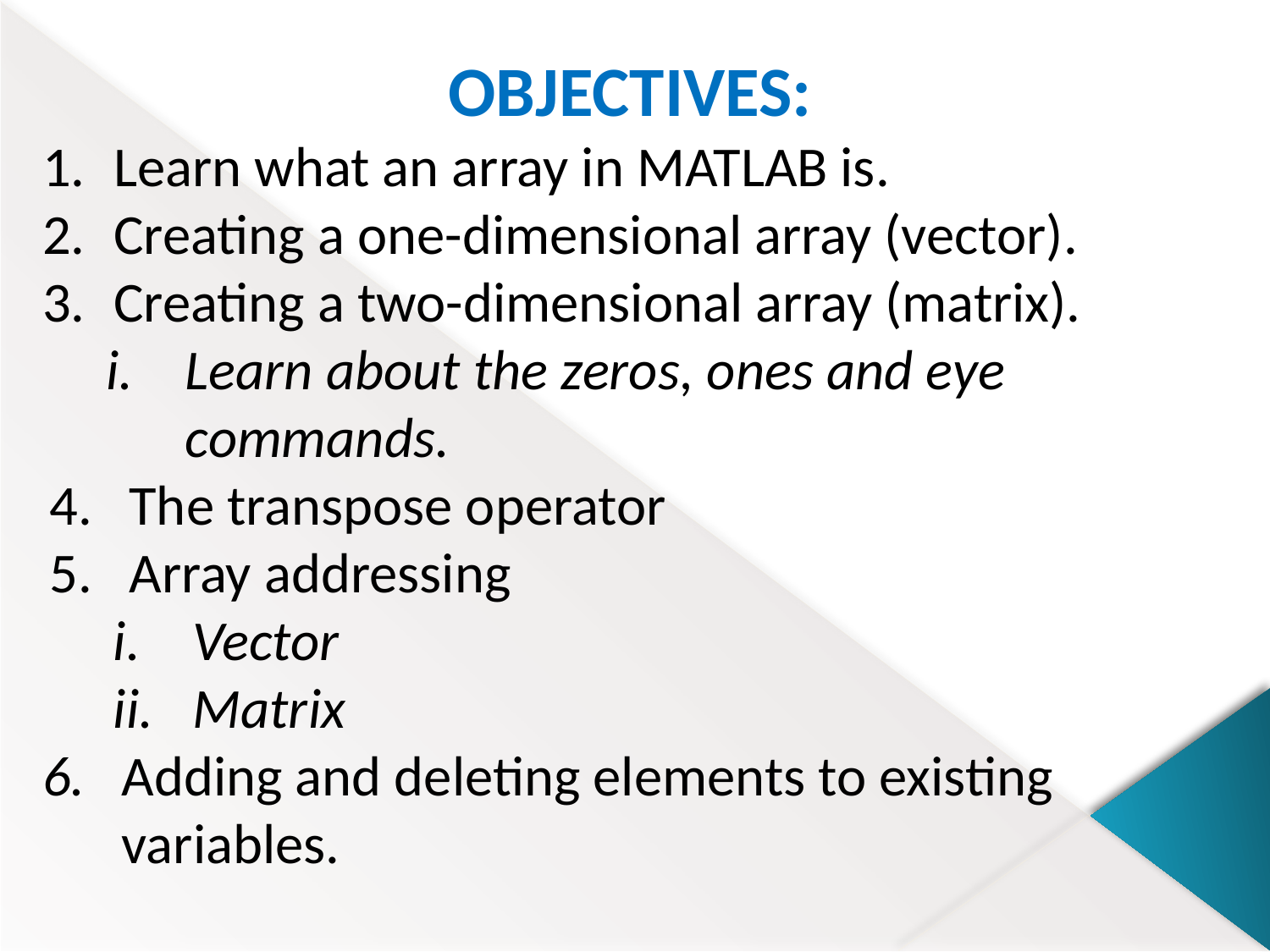

OBJECTIVES:
Learn what an array in MATLAB is.
Creating a one-dimensional array (vector).
Creating a two-dimensional array (matrix).
Learn about the zeros, ones and eye commands.
The transpose operator
Array addressing
i.	Vector
Matrix
6.	Adding and deleting elements to existing variables.